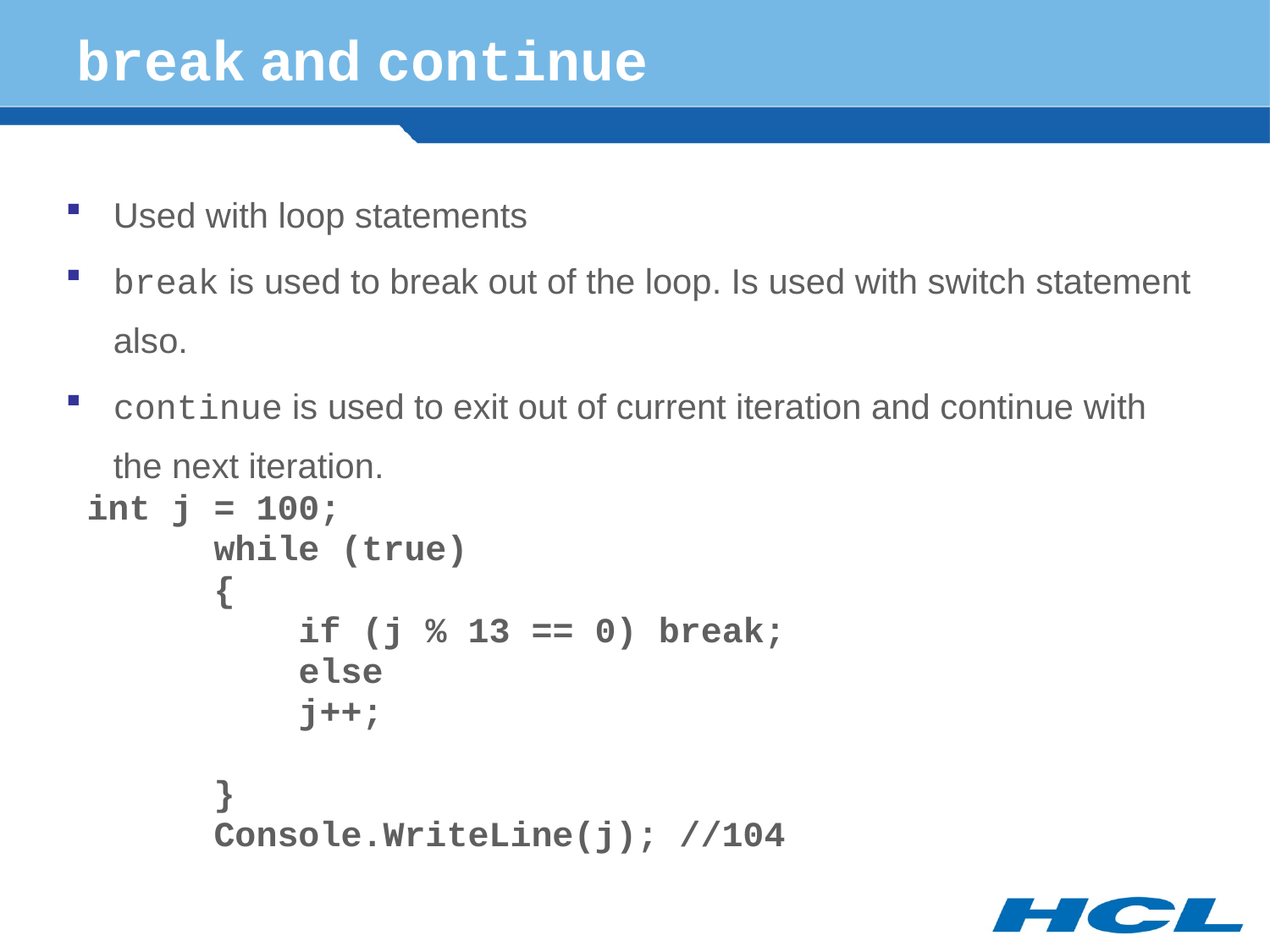

# break and continue
Used with loop statements
break is used to break out of the loop. Is used with switch statement also.
continue is used to exit out of current iteration and continue with the next iteration.
 int j = 100;
       while (true)
       {
           if (j % 13 == 0) break;
           else
           j++;

       }
       Console.WriteLine(j); //104